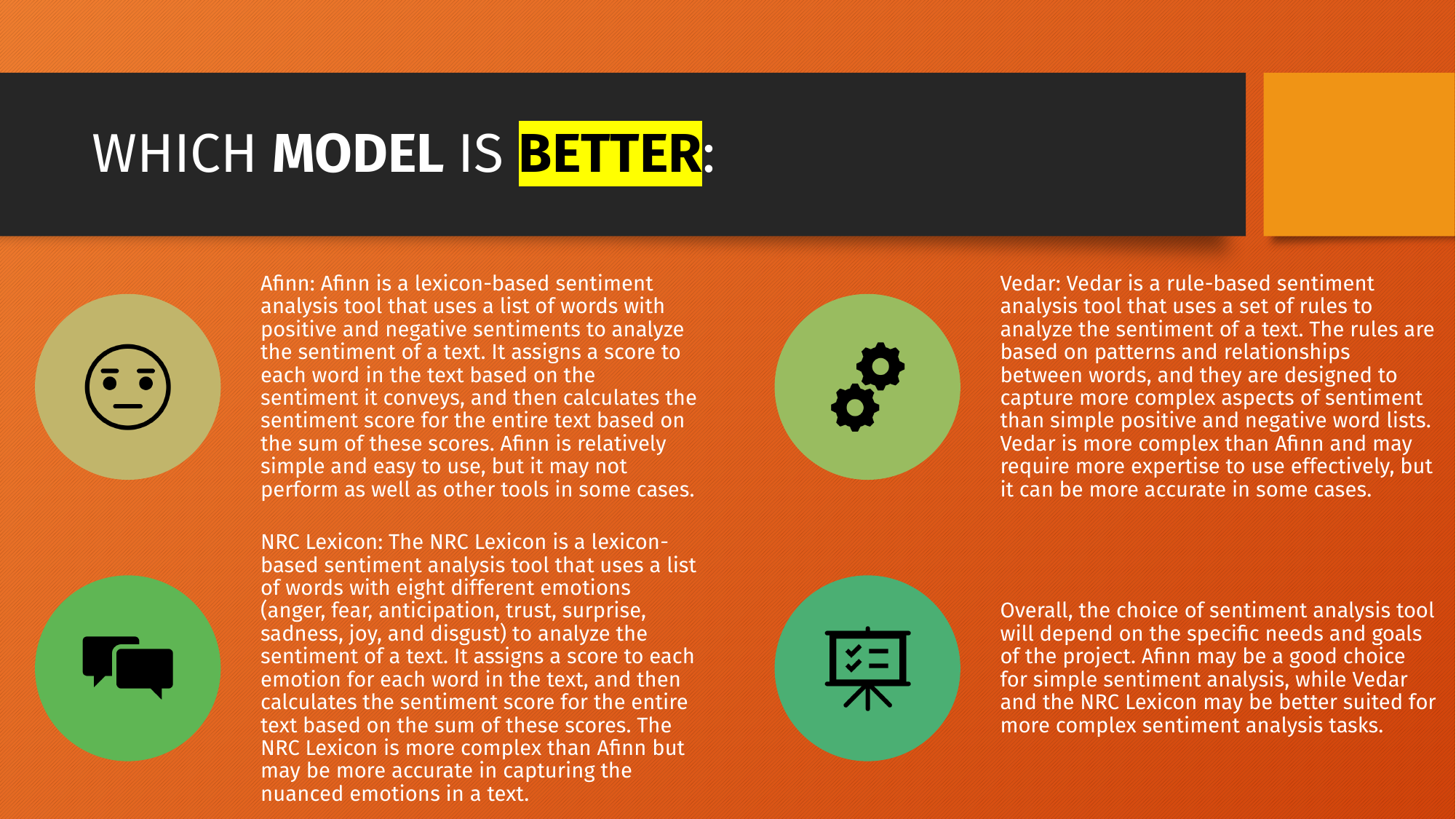

# WHICH MODEL IS BETTER:
Afinn: Afinn is a lexicon-based sentiment analysis tool that uses a list of words with positive and negative sentiments to analyze the sentiment of a text. It assigns a score to each word in the text based on the sentiment it conveys, and then calculates the sentiment score for the entire text based on the sum of these scores. Afinn is relatively simple and easy to use, but it may not perform as well as other tools in some cases.
Vedar: Vedar is a rule-based sentiment analysis tool that uses a set of rules to analyze the sentiment of a text. The rules are based on patterns and relationships between words, and they are designed to capture more complex aspects of sentiment than simple positive and negative word lists. Vedar is more complex than Afinn and may require more expertise to use effectively, but it can be more accurate in some cases.
NRC Lexicon: The NRC Lexicon is a lexicon-based sentiment analysis tool that uses a list of words with eight different emotions (anger, fear, anticipation, trust, surprise, sadness, joy, and disgust) to analyze the sentiment of a text. It assigns a score to each emotion for each word in the text, and then calculates the sentiment score for the entire text based on the sum of these scores. The NRC Lexicon is more complex than Afinn but may be more accurate in capturing the nuanced emotions in a text.
Overall, the choice of sentiment analysis tool will depend on the specific needs and goals of the project. Afinn may be a good choice for simple sentiment analysis, while Vedar and the NRC Lexicon may be better suited for more complex sentiment analysis tasks.